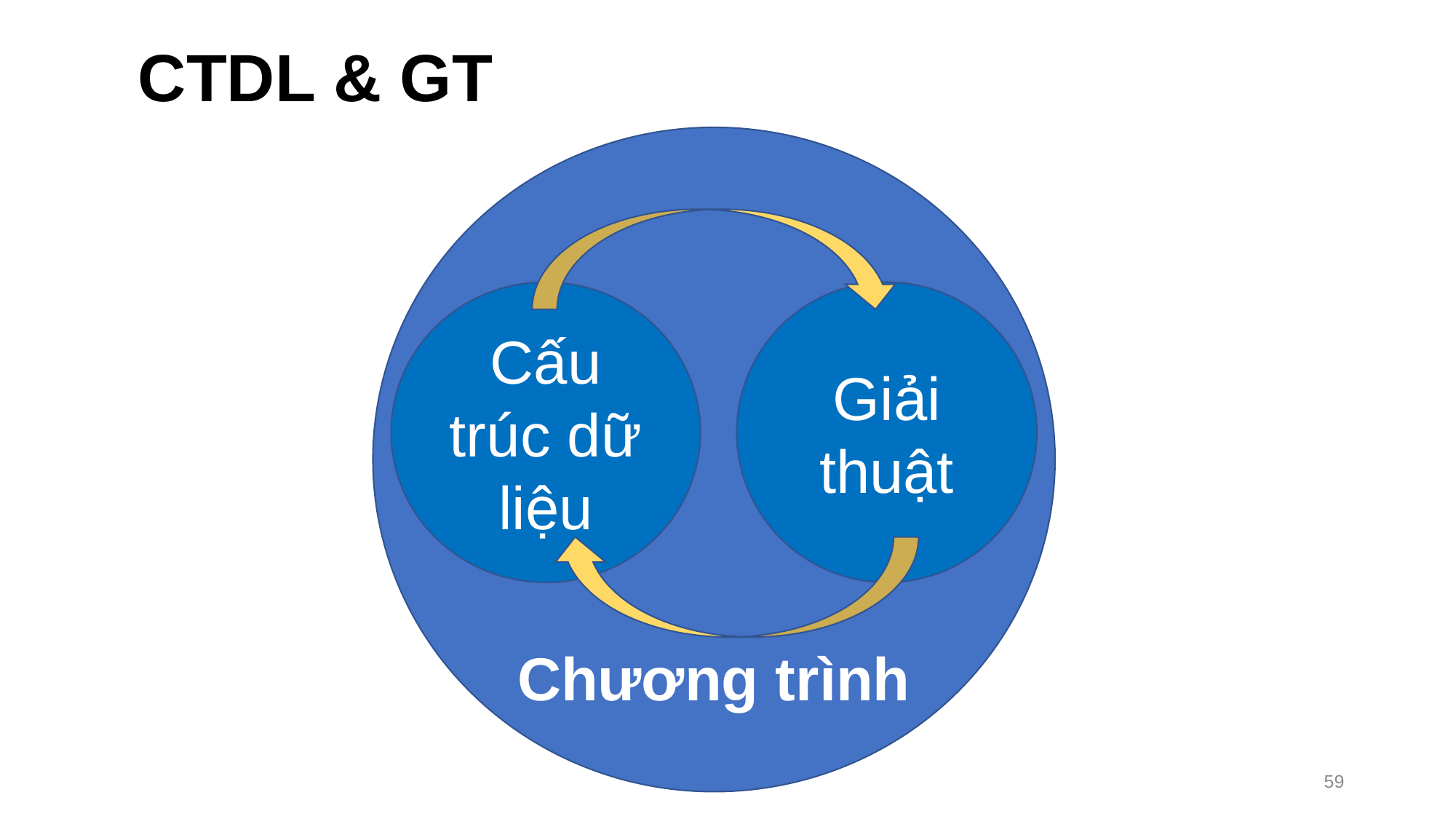

# CTDL & GT

Chương trình

Cấu trúc dữ liệu
Giải thuật

59